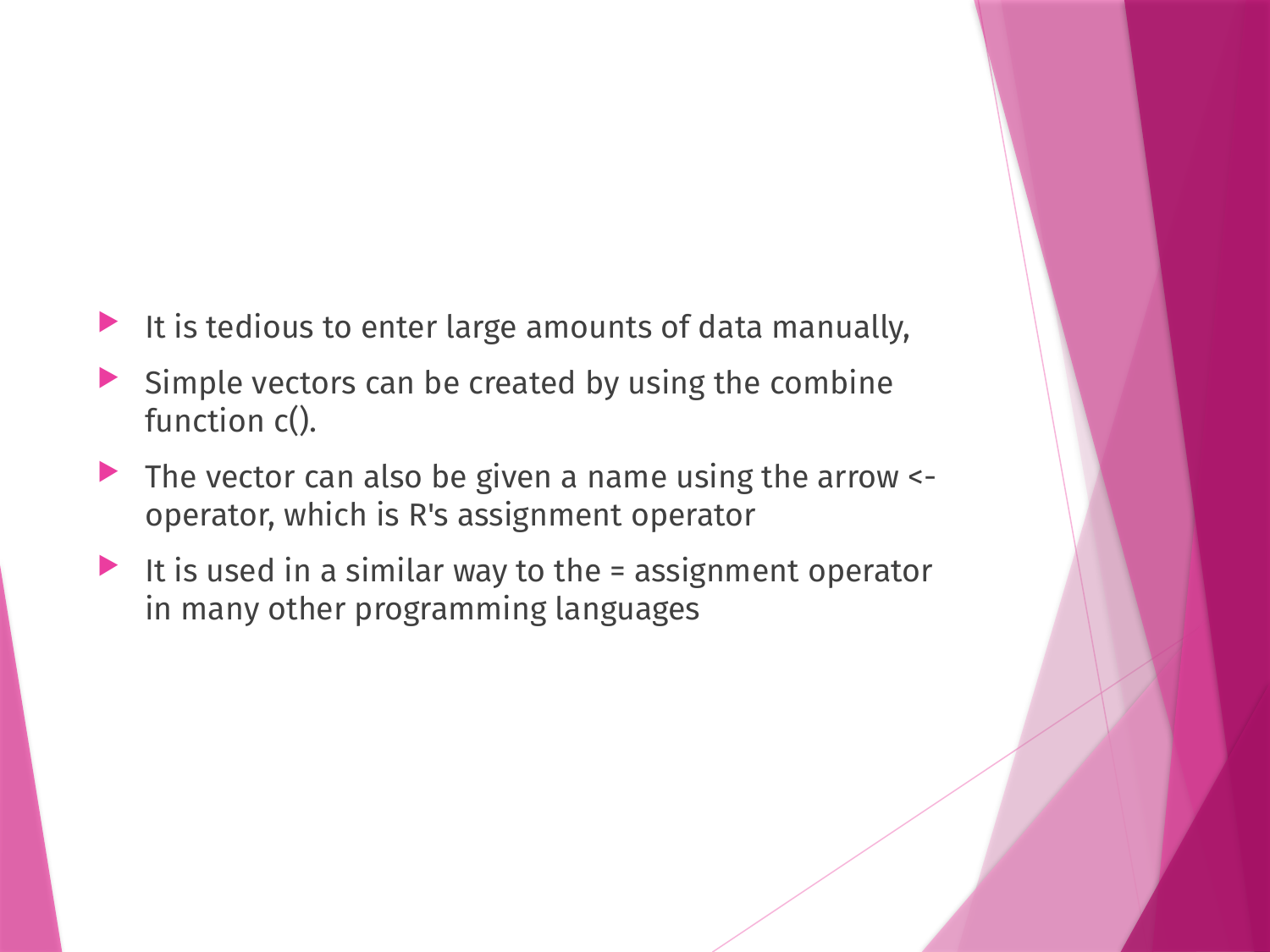

#
It is tedious to enter large amounts of data manually,
Simple vectors can be created by using the combine function c().
The vector can also be given a name using the arrow <- operator, which is R's assignment operator
It is used in a similar way to the = assignment operator in many other programming languages